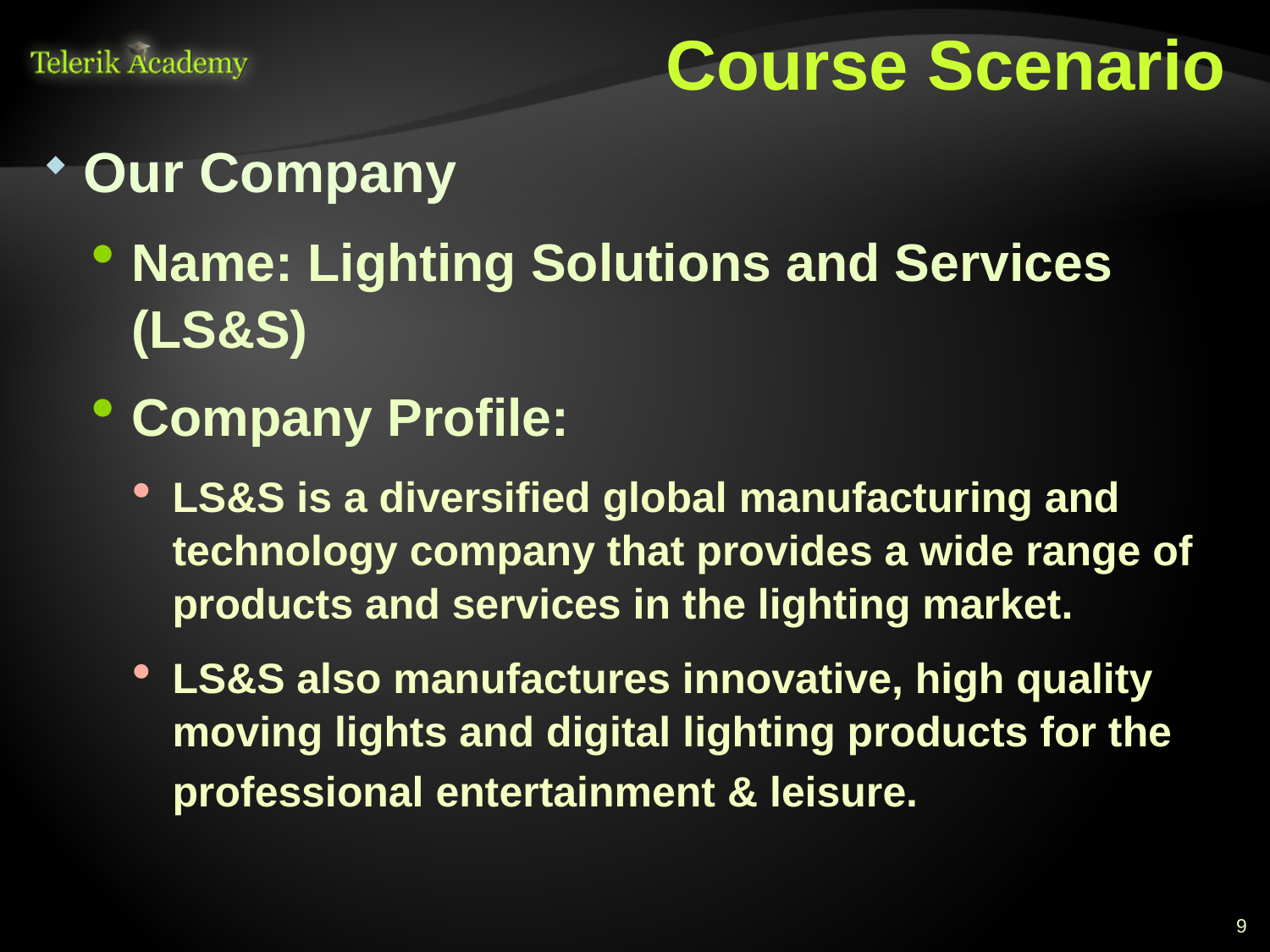

# Course Scenario
Our Company
Name: Lighting Solutions and Services (LS&S)
Company Profile:
LS&S is a diversified global manufacturing and technology company that provides a wide range of products and services in the lighting market.
LS&S also manufactures innovative, high quality moving lights and digital lighting products for the professional entertainment & leisure.
9